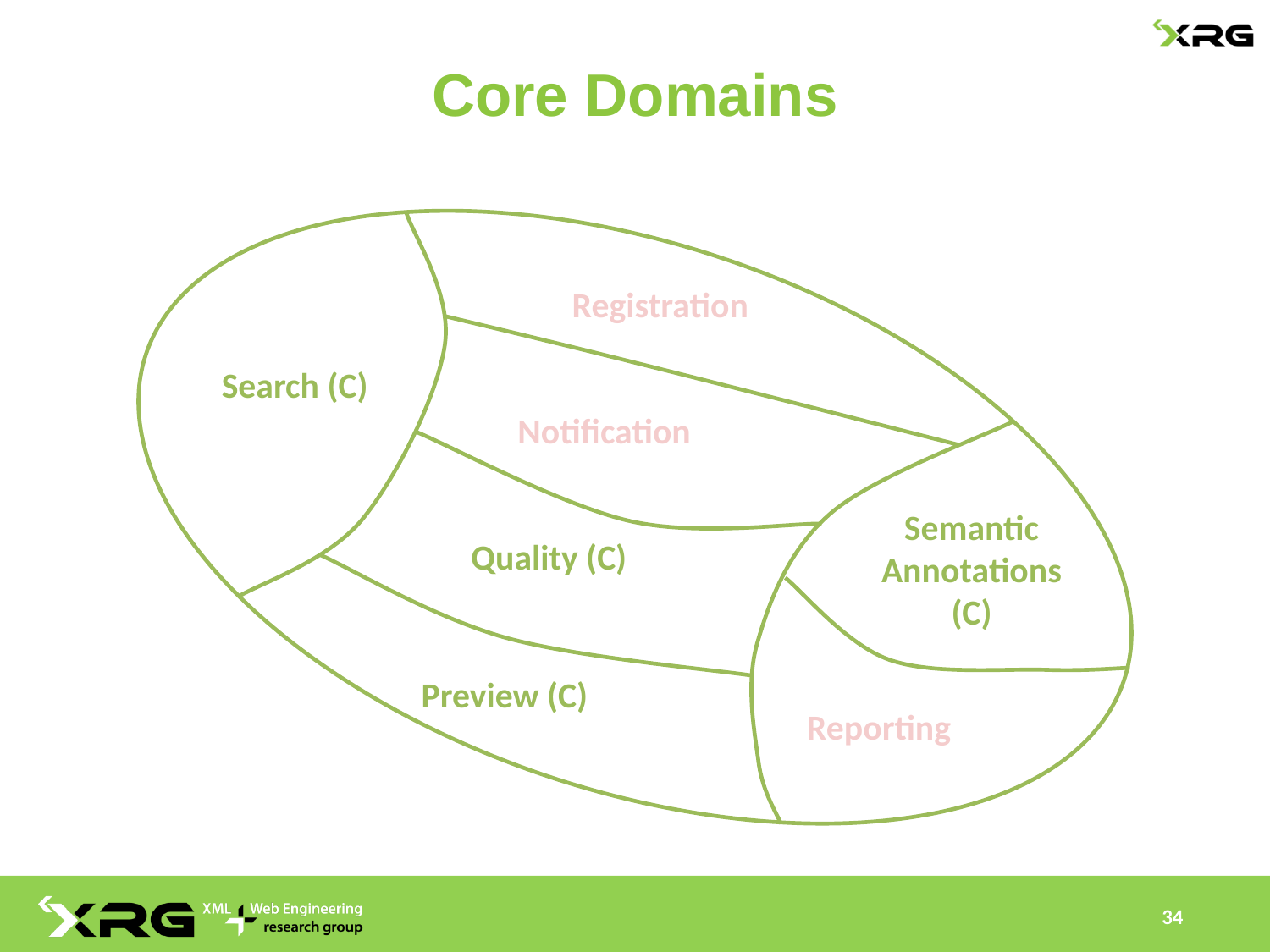

# Core Domains

Registration

Search (C)
Notification

Semantic
Annotations
(C)
Quality (C)

Preview (C)
Reporting
34